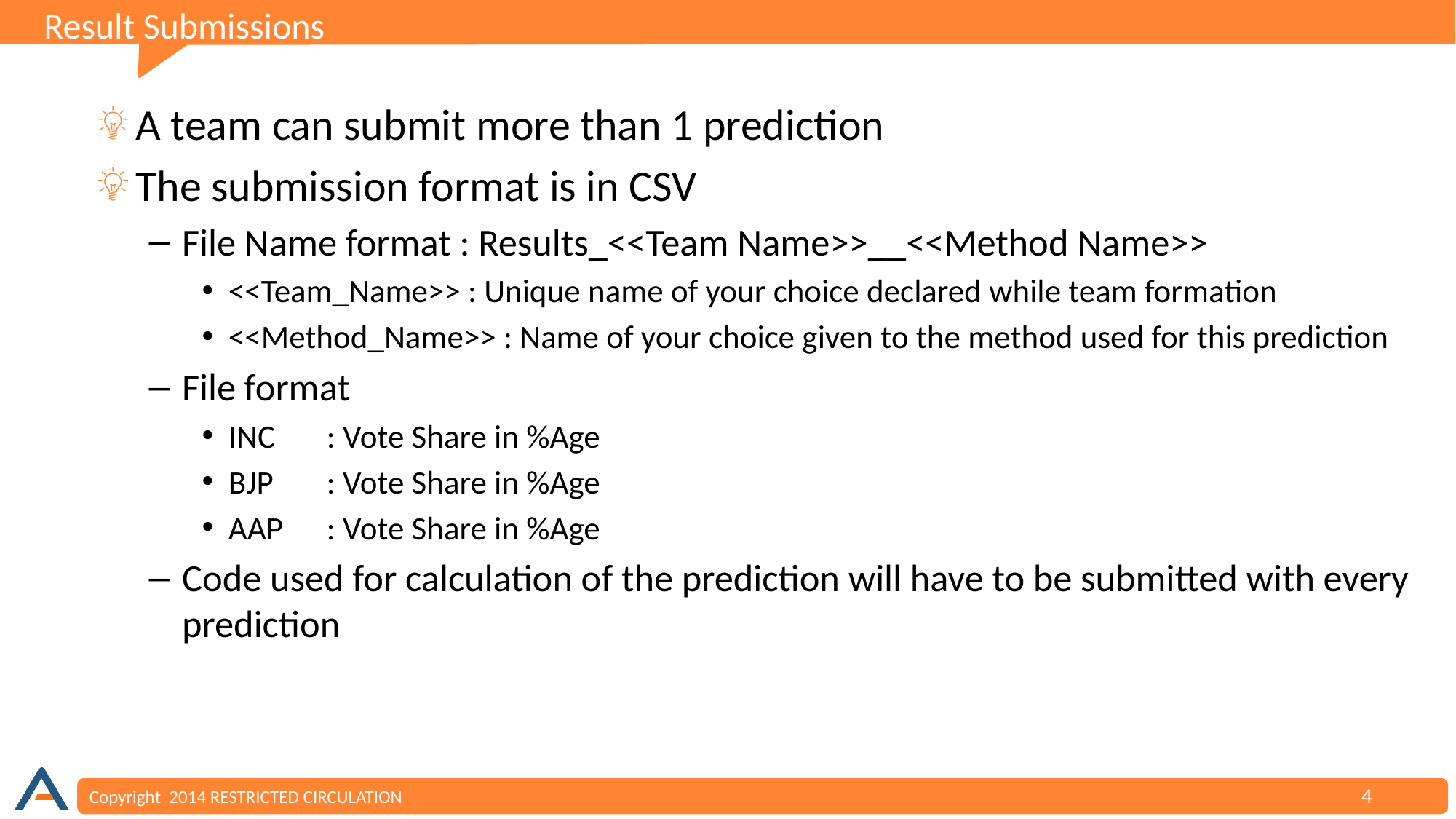

Result Submissions

A team can submit more than 1 prediction
The submission format is in CSV
File Name format : Results_<<Team Name>>__<<Method Name>>
<<Team_Name>> : Unique name of your choice declared while team formation
<<Method_Name>> : Name of your choice given to the method used for this prediction
File format
INC	: Vote Share in %Age
BJP	: Vote Share in %Age
AAP	: Vote Share in %Age
Code used for calculation of the prediction will have to be submitted with every prediction